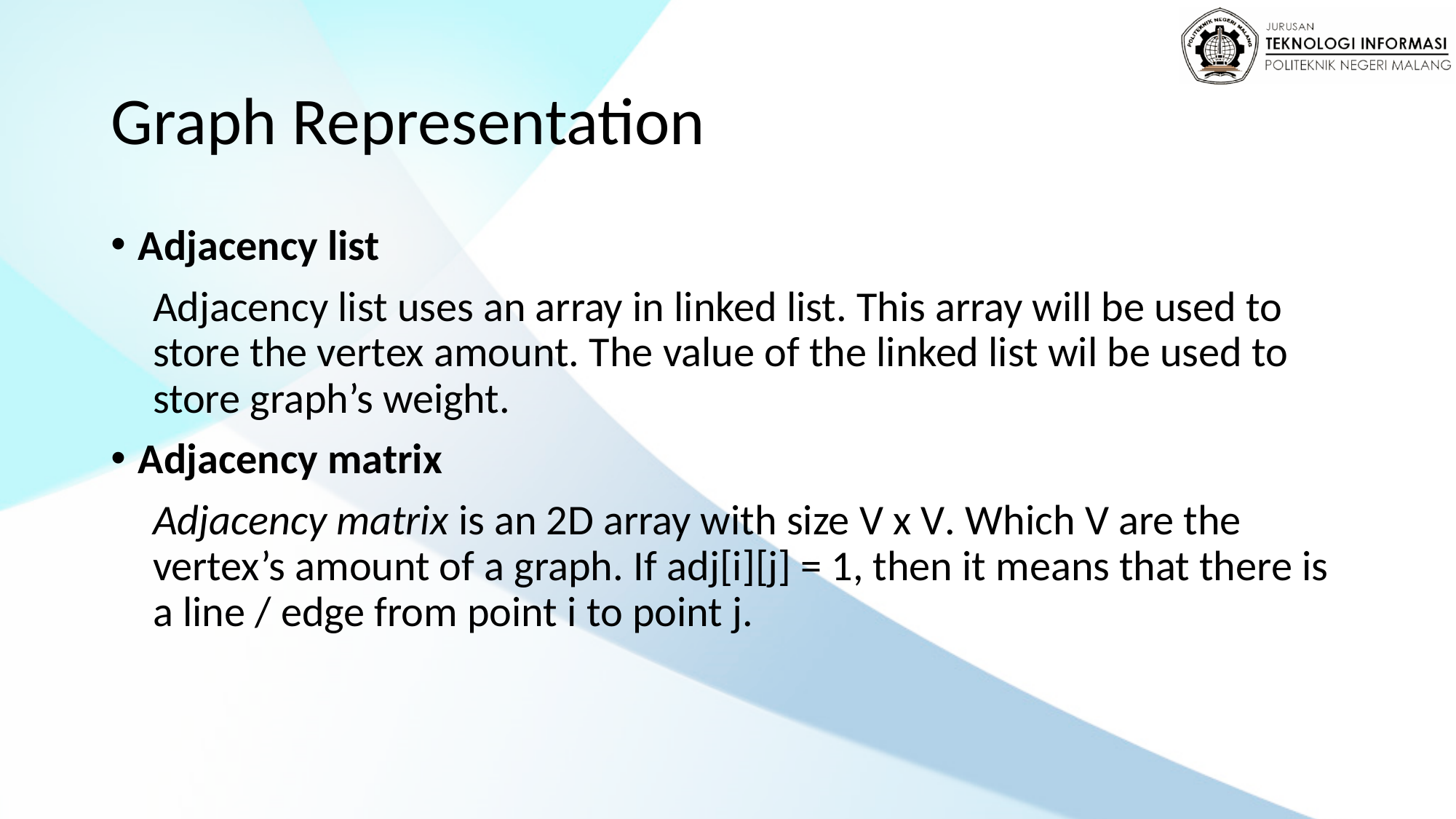

# Graph Representation
Adjacency list
Adjacency list uses an array in linked list. This array will be used to store the vertex amount. The value of the linked list wil be used to store graph’s weight.
Adjacency matrix
Adjacency matrix is an 2D array with size V x V. Which V are the vertex’s amount of a graph. If adj[i][j] = 1, then it means that there is a line / edge from point i to point j.